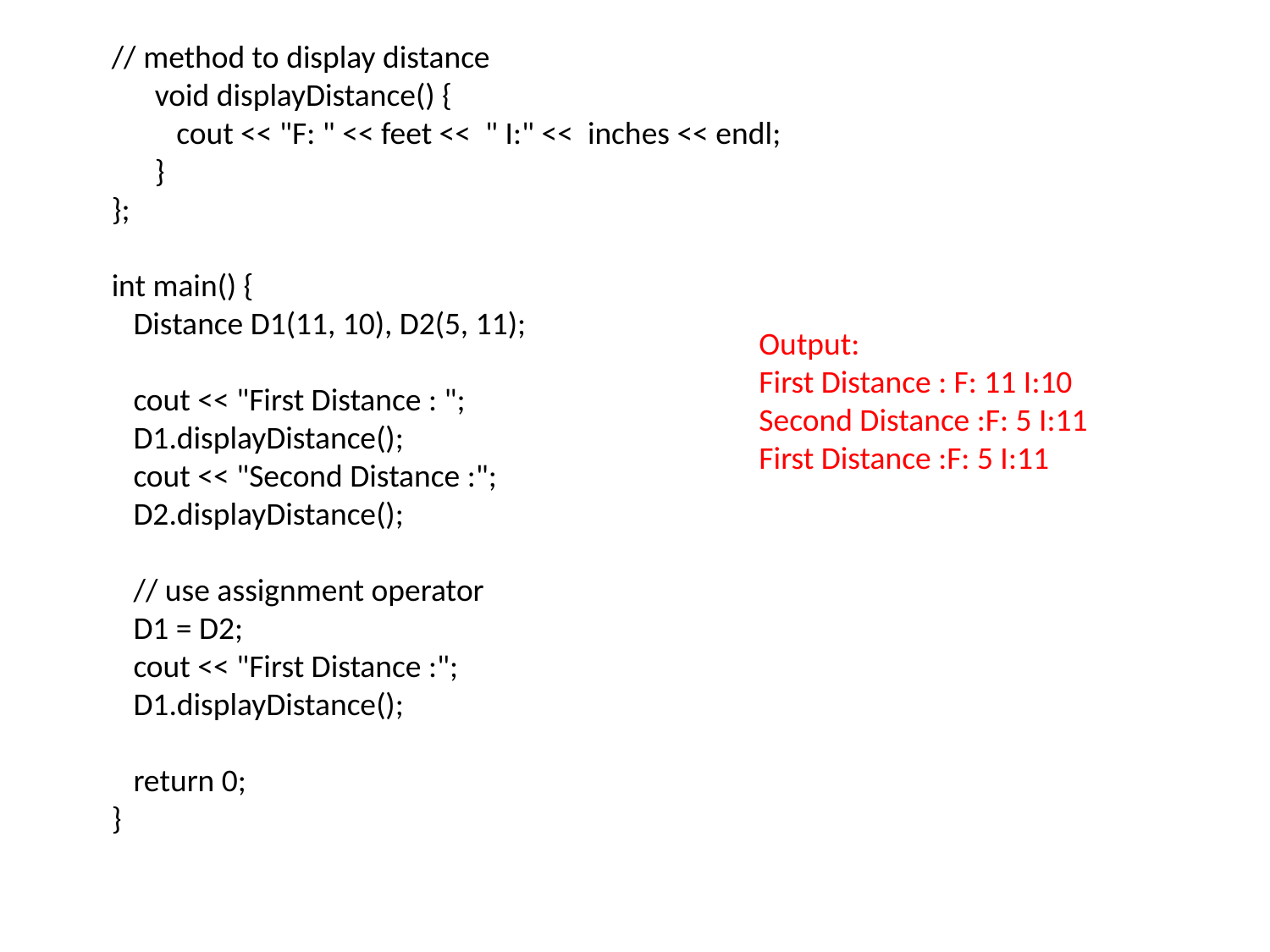

// method to display distance
      void displayDistance() {
         cout << "F: " << feet <<  " I:" <<  inches << endl;
      }
};

int main() {
   Distance D1(11, 10), D2(5, 11);

   cout << "First Distance : ";
   D1.displayDistance();
   cout << "Second Distance :";
   D2.displayDistance();

   // use assignment operator
   D1 = D2;
   cout << "First Distance :";
   D1.displayDistance();

   return 0;
}
Output:
First Distance : F: 11 I:10
Second Distance :F: 5 I:11
First Distance :F: 5 I:11